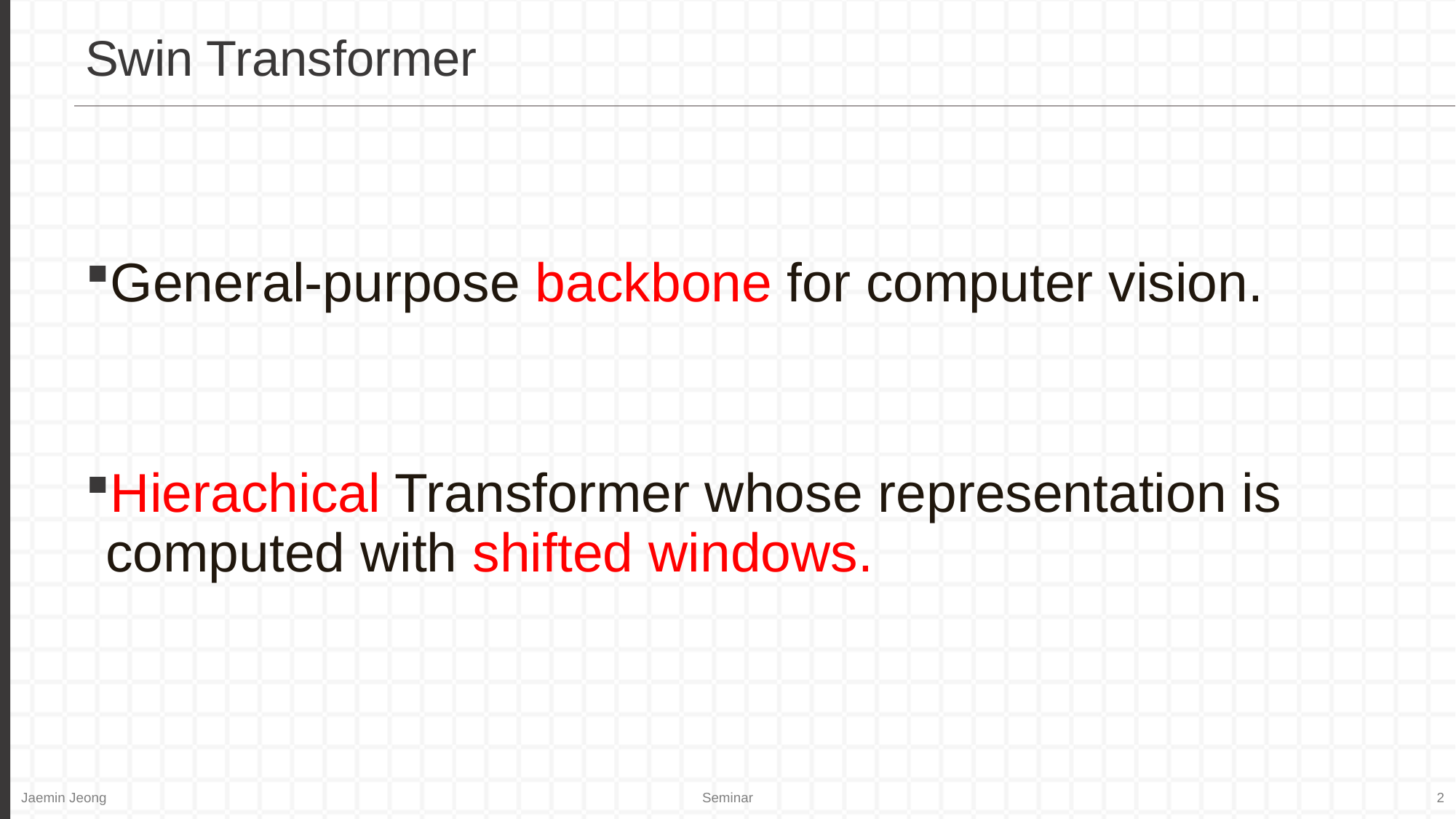

# Swin Transformer
General-purpose backbone for computer vision.

Hierachical Transformer whose representation is computed with shifted windows.

Seminar
2
Jaemin Jeong